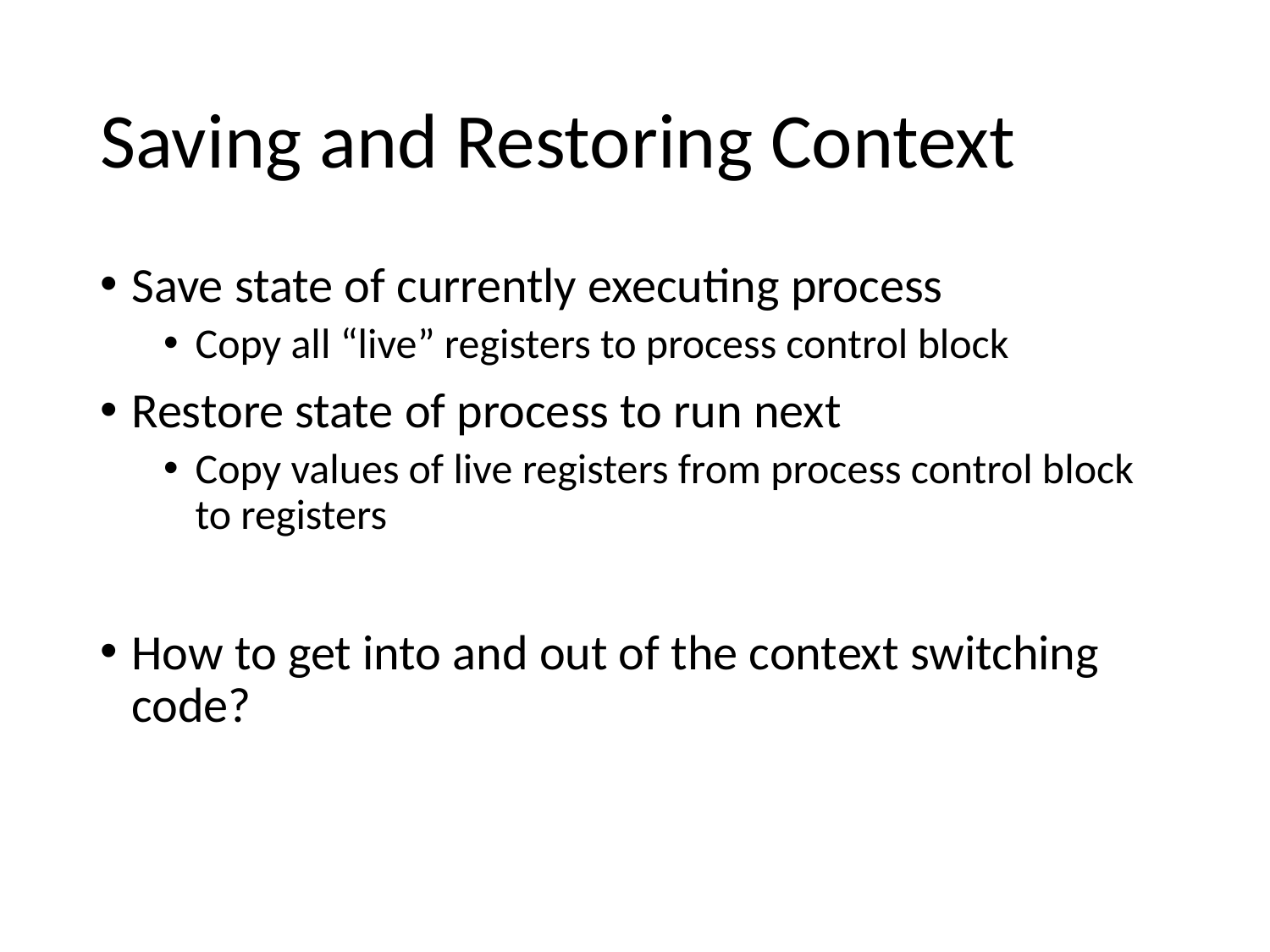

# Saving and Restoring Context
Save state of currently executing process
Copy all “live” registers to process control block
Restore state of process to run next
Copy values of live registers from process control block to registers

How to get into and out of the context switching code?